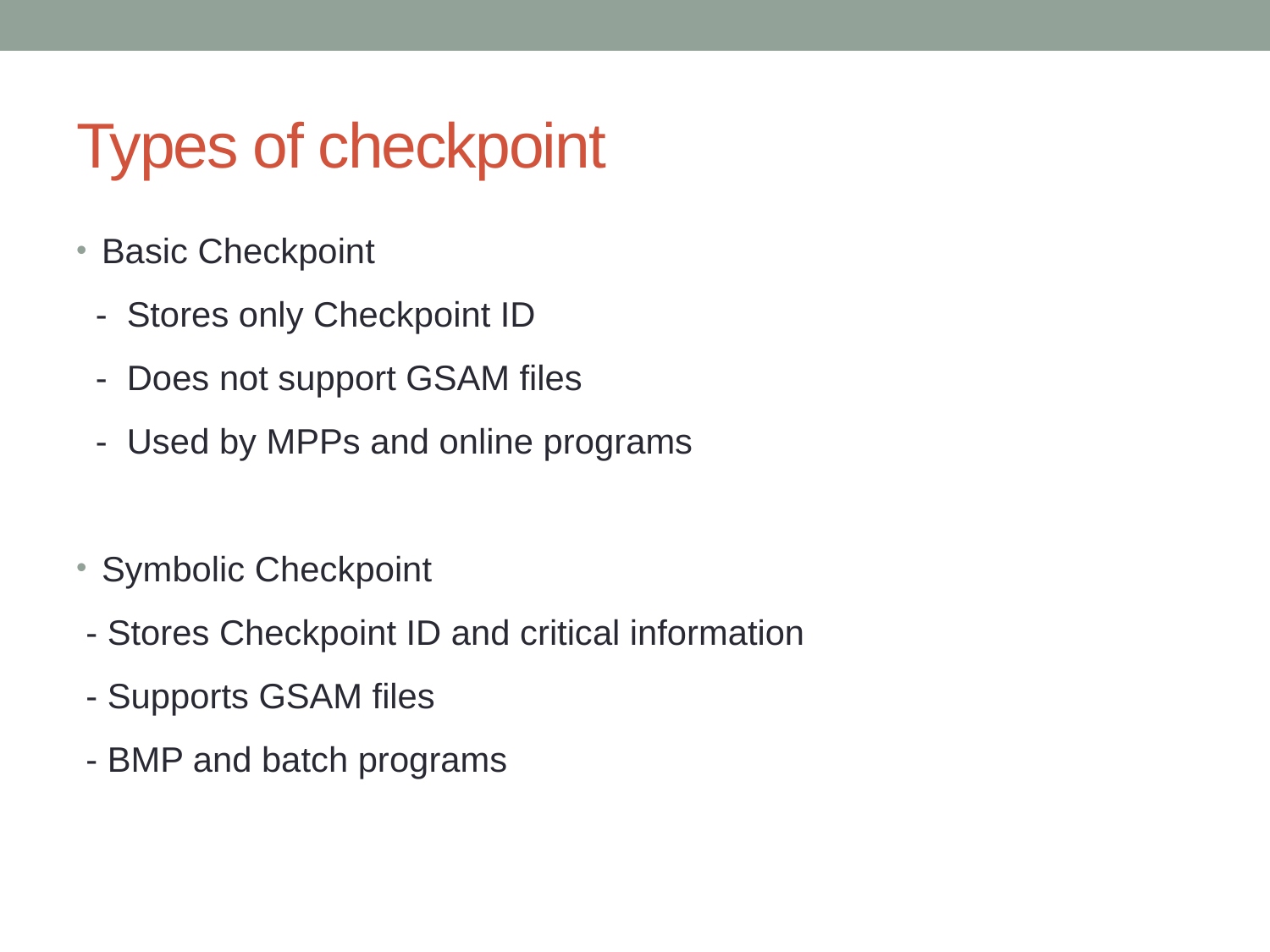

# Types of checkpoint
Basic Checkpoint
  -  Stores only Checkpoint ID
  -  Does not support GSAM files
  -  Used by MPPs and online programs

Symbolic Checkpoint
 - Stores Checkpoint ID and critical information
 - Supports GSAM files
 - BMP and batch programs